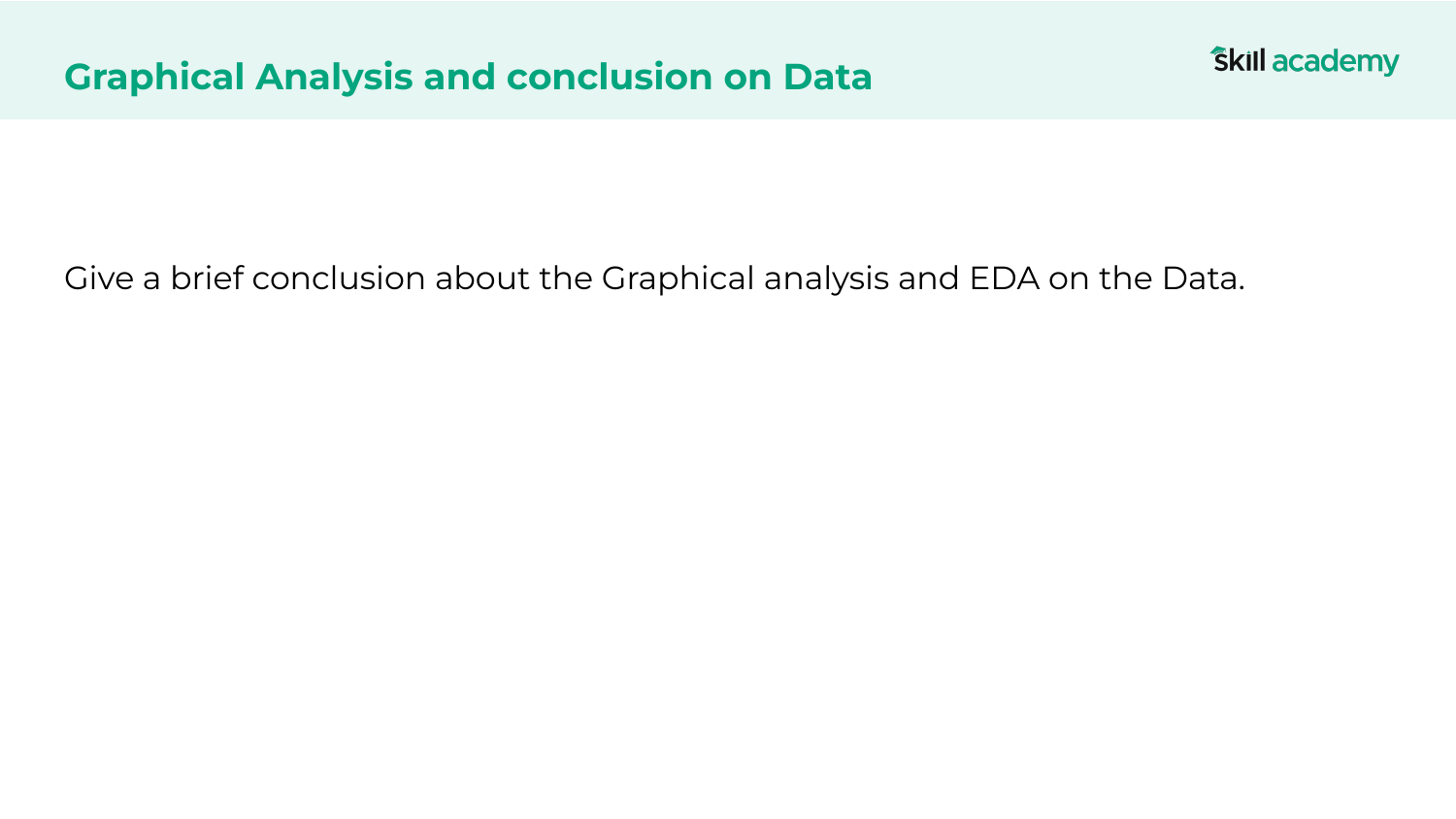

# Graphical Analysis and conclusion on Data
Give a brief conclusion about the Graphical analysis and EDA on the Data.